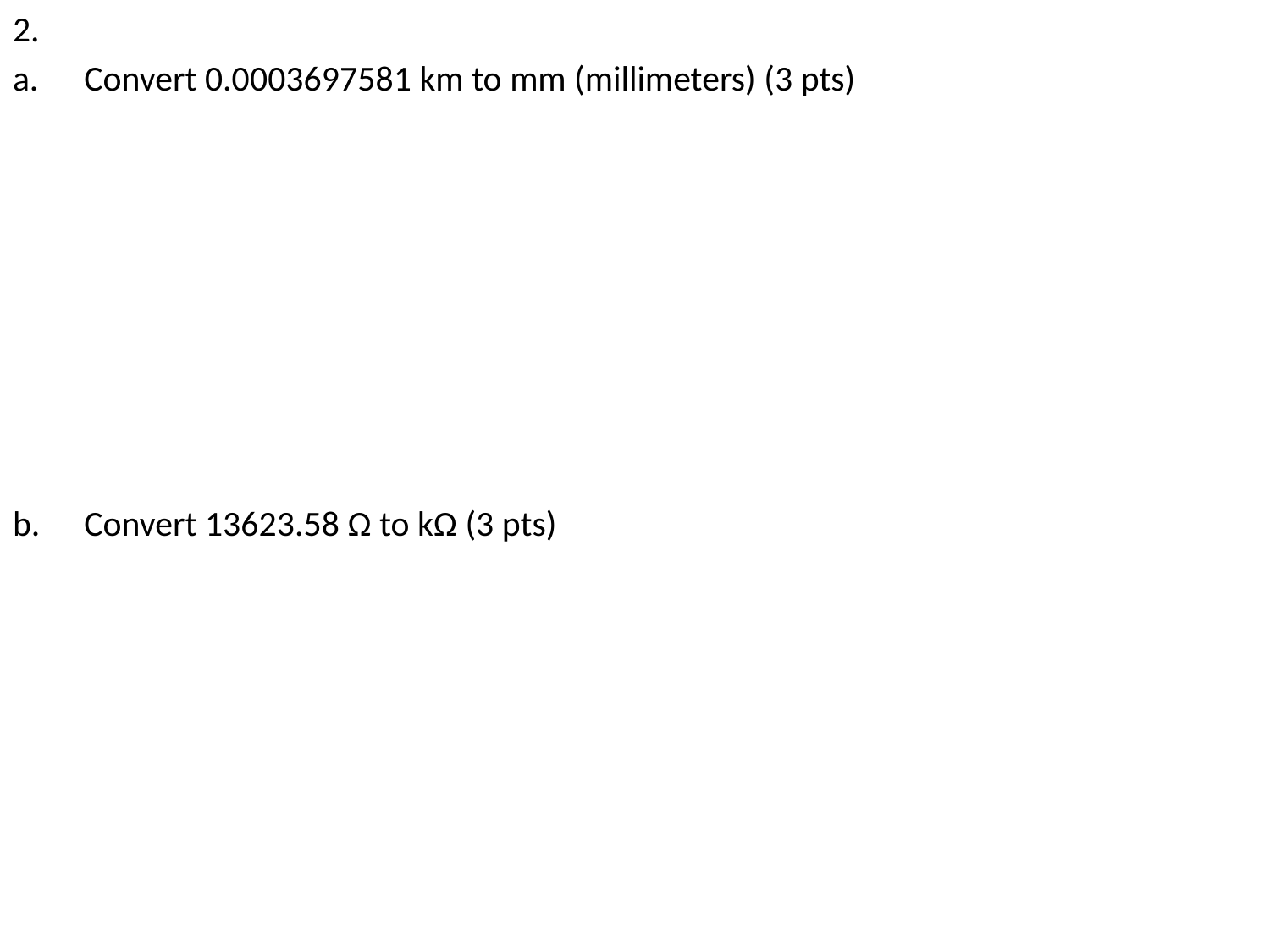

2.
Convert 0.0003697581 km to mm (millimeters) (3 pts)

Convert 13623.58 Ω to kΩ (3 pts)